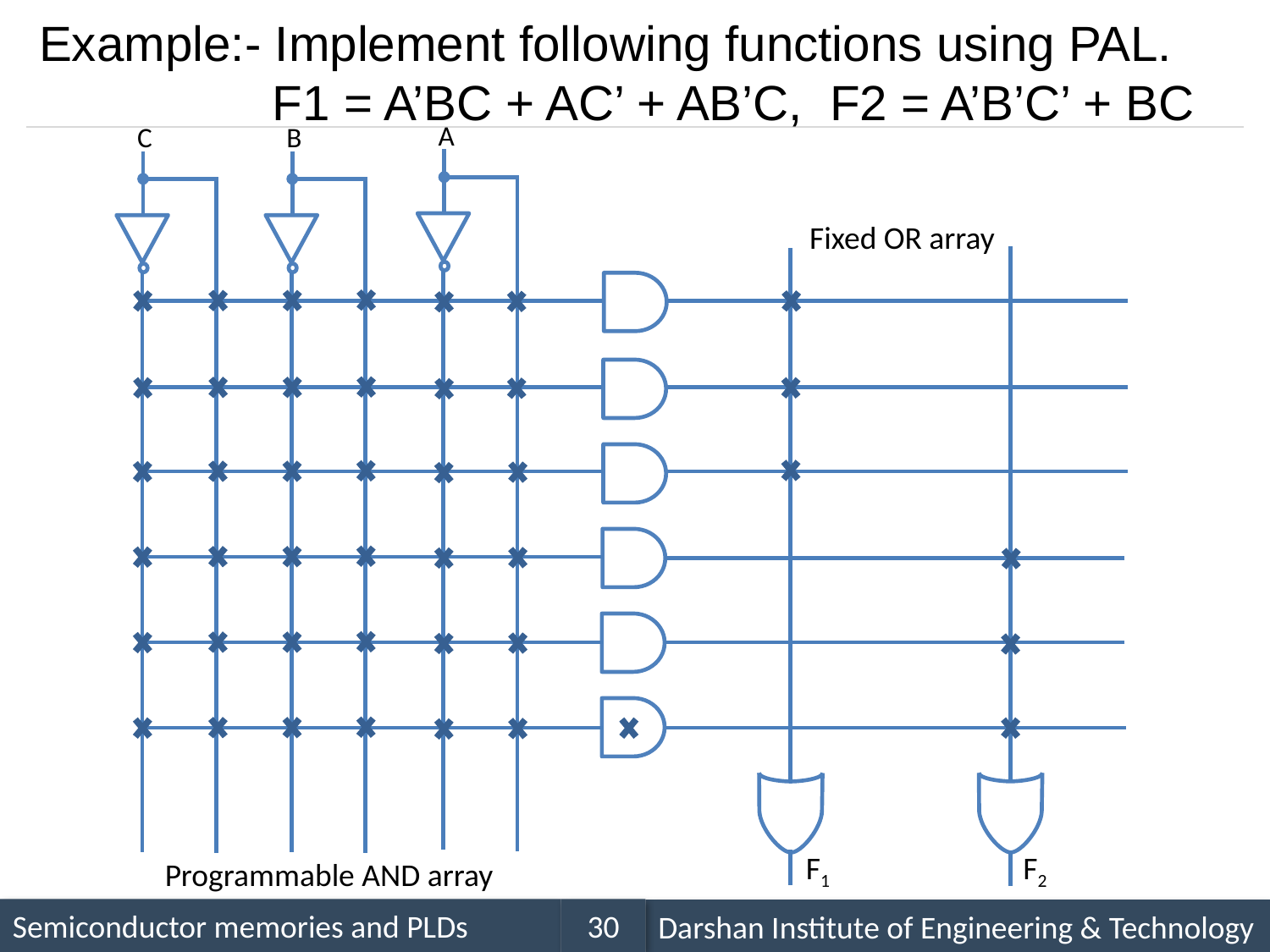

# Example:- Implement following functions using PAL. F1 = A’BC + AC’ + AB’C,  F2 = A’B’C’ + BC
A
C
B

Fixed OR array

F1
F2
Programmable AND array